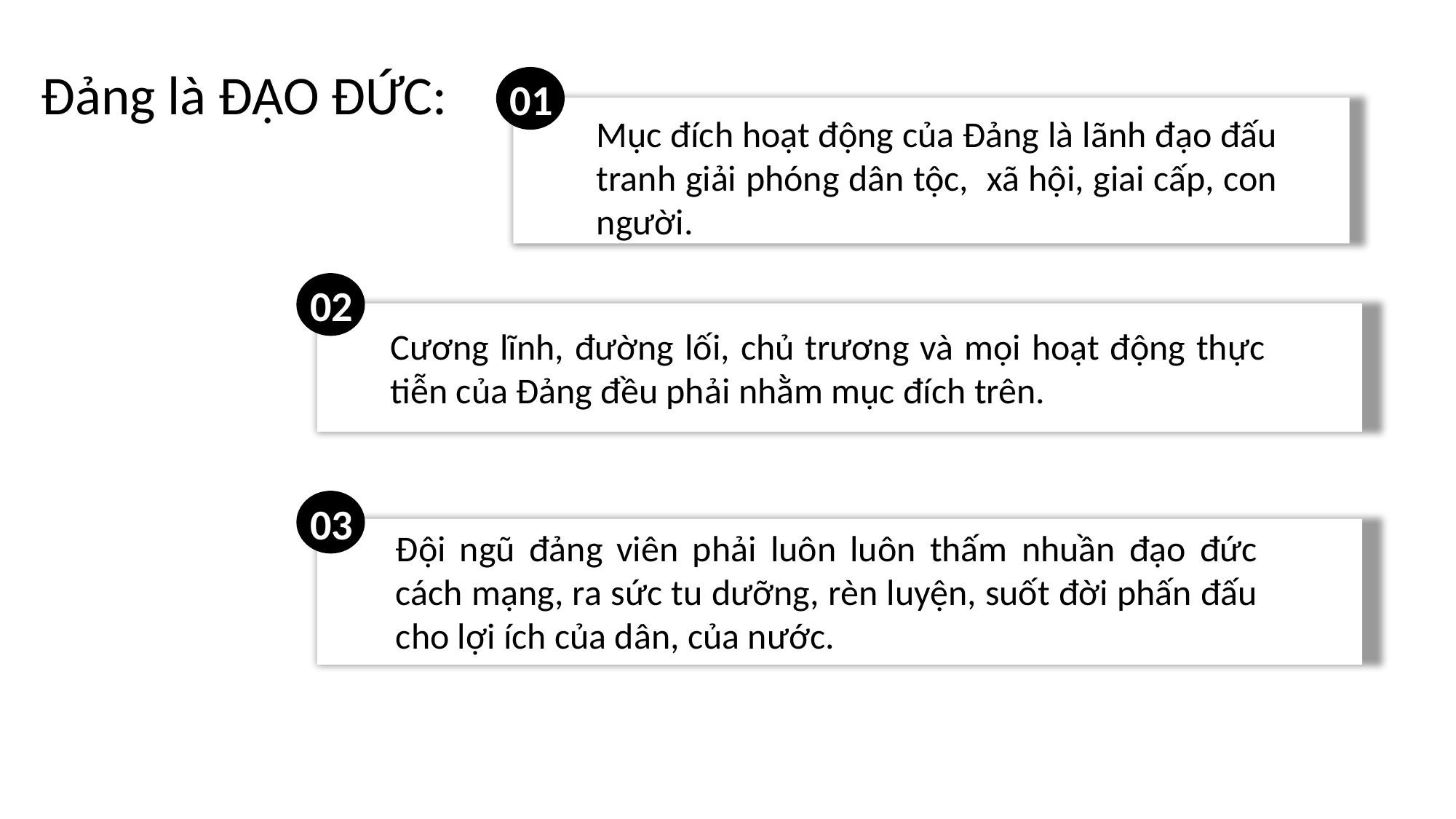

Đảng là ĐẠO ĐỨC:

01

Mục đích hoạt động của Đảng là lãnh đạo đấu tranh giải phóng dân tộc,  xã hội, giai cấp, con người.

02

Cương lĩnh, đường lối, chủ trương và mọi hoạt động thực tiễn của Đảng đều phải nhằm mục đích trên.

03

Đội ngũ đảng viên phải luôn luôn thấm nhuần đạo đức cách mạng, ra sức tu dưỡng, rèn luyện, suốt đời phấn đấu cho lợi ích của dân, của nước.